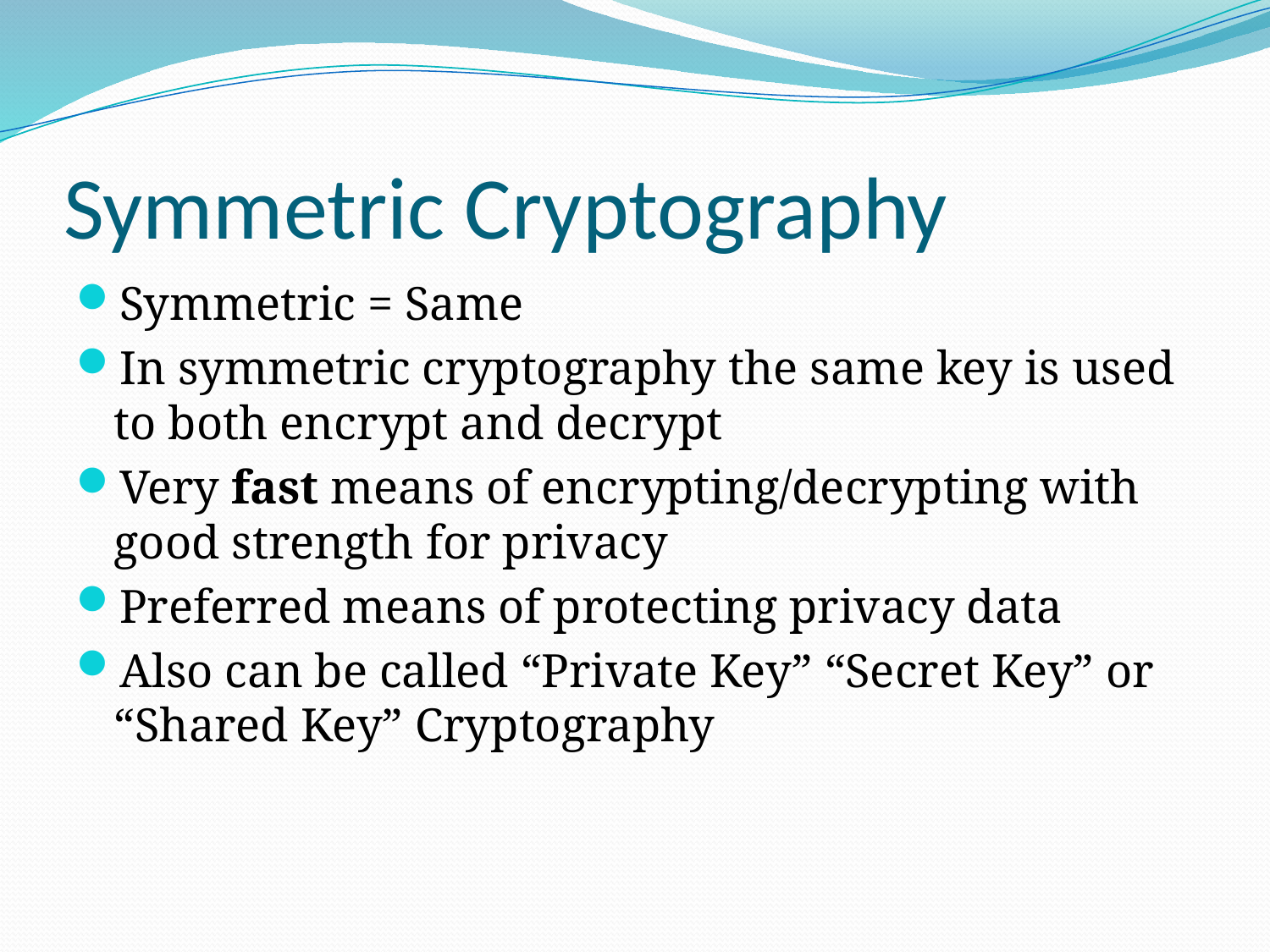

# Symmetric Cryptography
Symmetric = Same
In symmetric cryptography the same key is used to both encrypt and decrypt
Very fast means of encrypting/decrypting with good strength for privacy
Preferred means of protecting privacy data
Also can be called “Private Key” “Secret Key” or “Shared Key” Cryptography